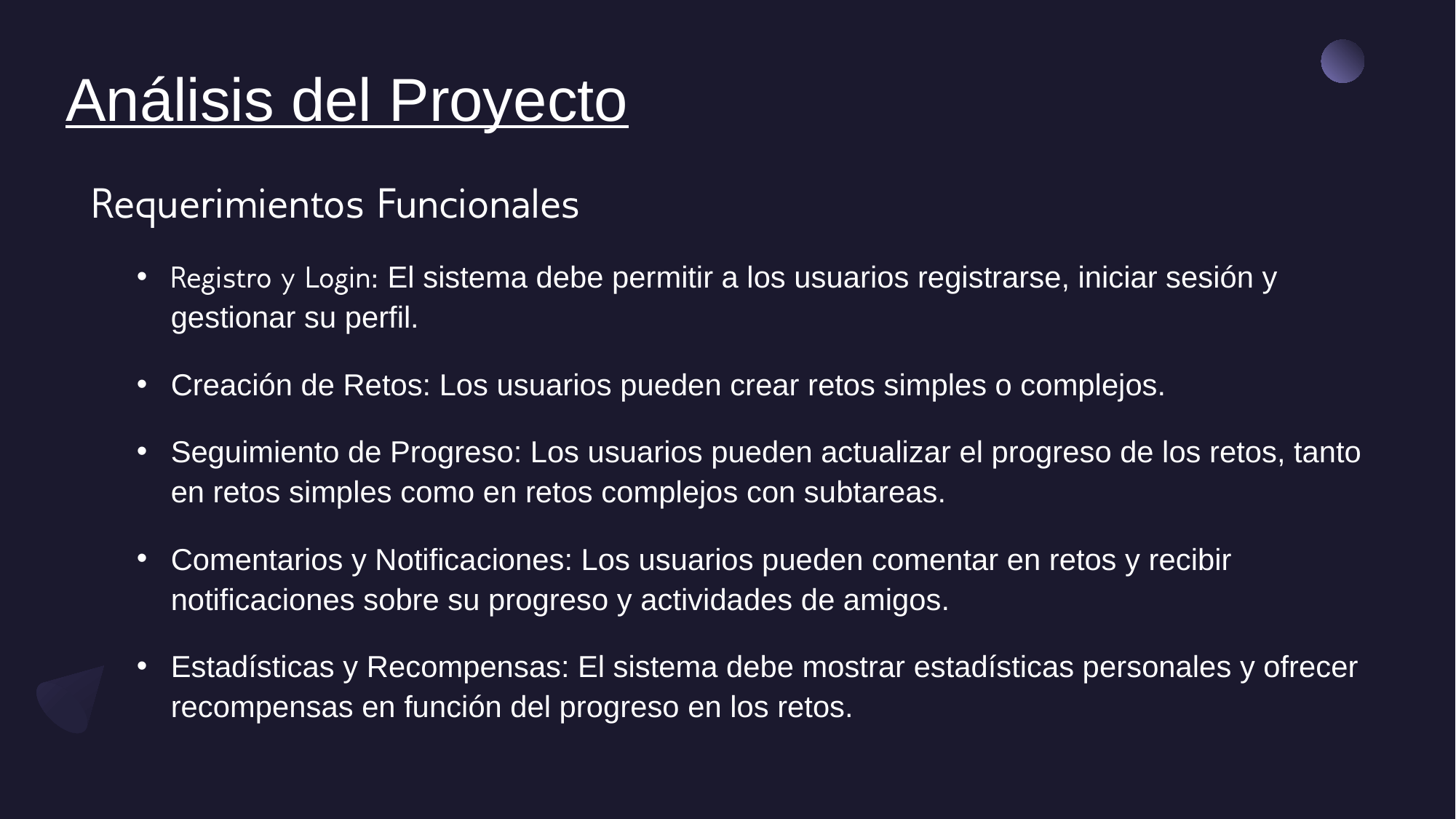

# Análisis del Proyecto
  Requerimientos Funcionales
Registro y Login: El sistema debe permitir a los usuarios registrarse, iniciar sesión y gestionar su perfil.
Creación de Retos: Los usuarios pueden crear retos simples o complejos.
Seguimiento de Progreso: Los usuarios pueden actualizar el progreso de los retos, tanto en retos simples como en retos complejos con subtareas.
Comentarios y Notificaciones: Los usuarios pueden comentar en retos y recibir notificaciones sobre su progreso y actividades de amigos.
Estadísticas y Recompensas: El sistema debe mostrar estadísticas personales y ofrecer recompensas en función del progreso en los retos.